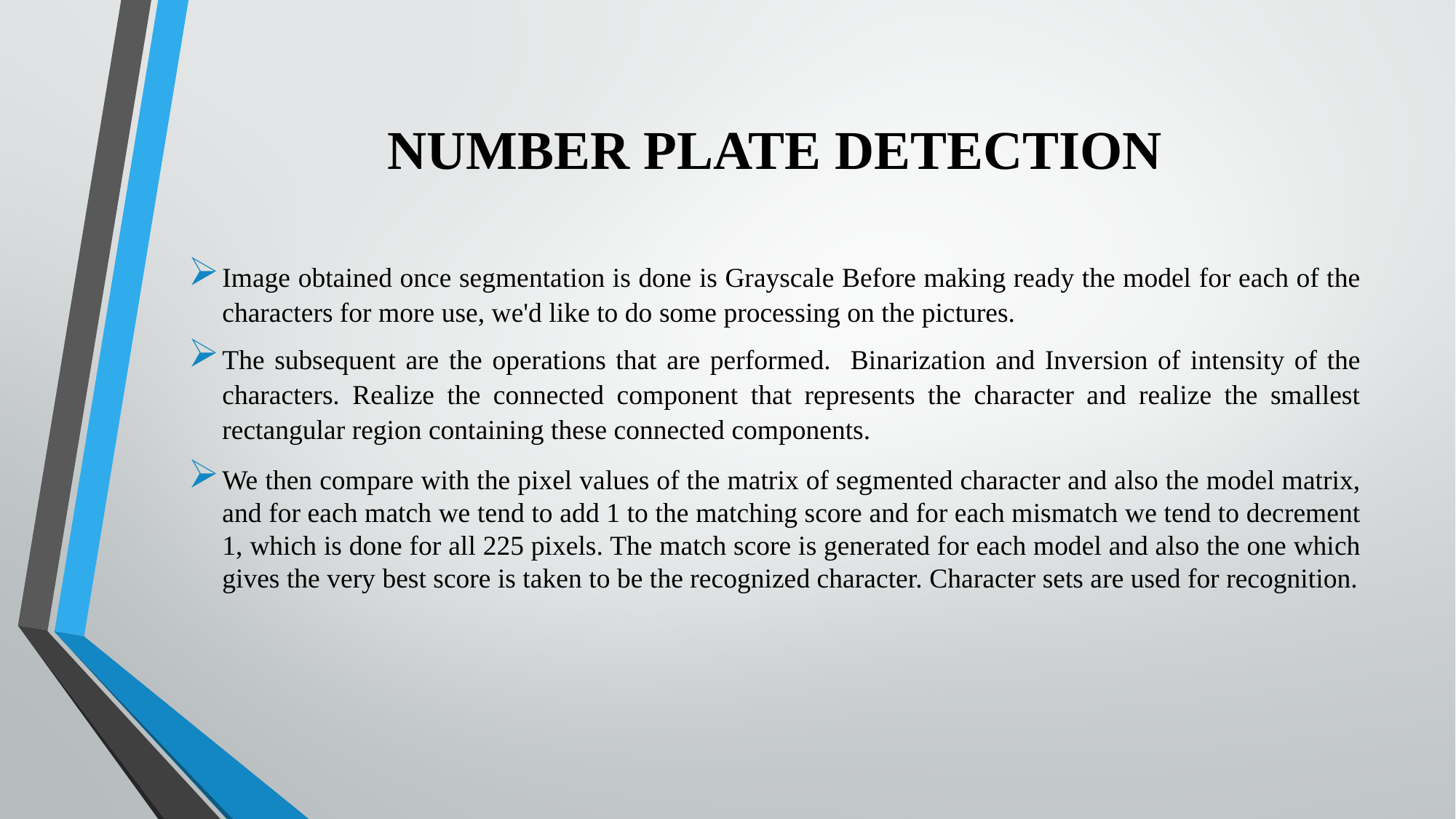

# NUMBER PLATE DETECTION
Image obtained once segmentation is done is Grayscale Before making ready the model for each of the characters for more use, we'd like to do some processing on the pictures.
The subsequent are the operations that are performed.  Binarization and Inversion of intensity of the characters. Realize the connected component that represents the character and realize the smallest rectangular region containing these connected components.
We then compare with the pixel values of the matrix of segmented character and also the model matrix, and for each match we tend to add 1 to the matching score and for each mismatch we tend to decrement 1, which is done for all 225 pixels. The match score is generated for each model and also the one which gives the very best score is taken to be the recognized character. Character sets are used for recognition.